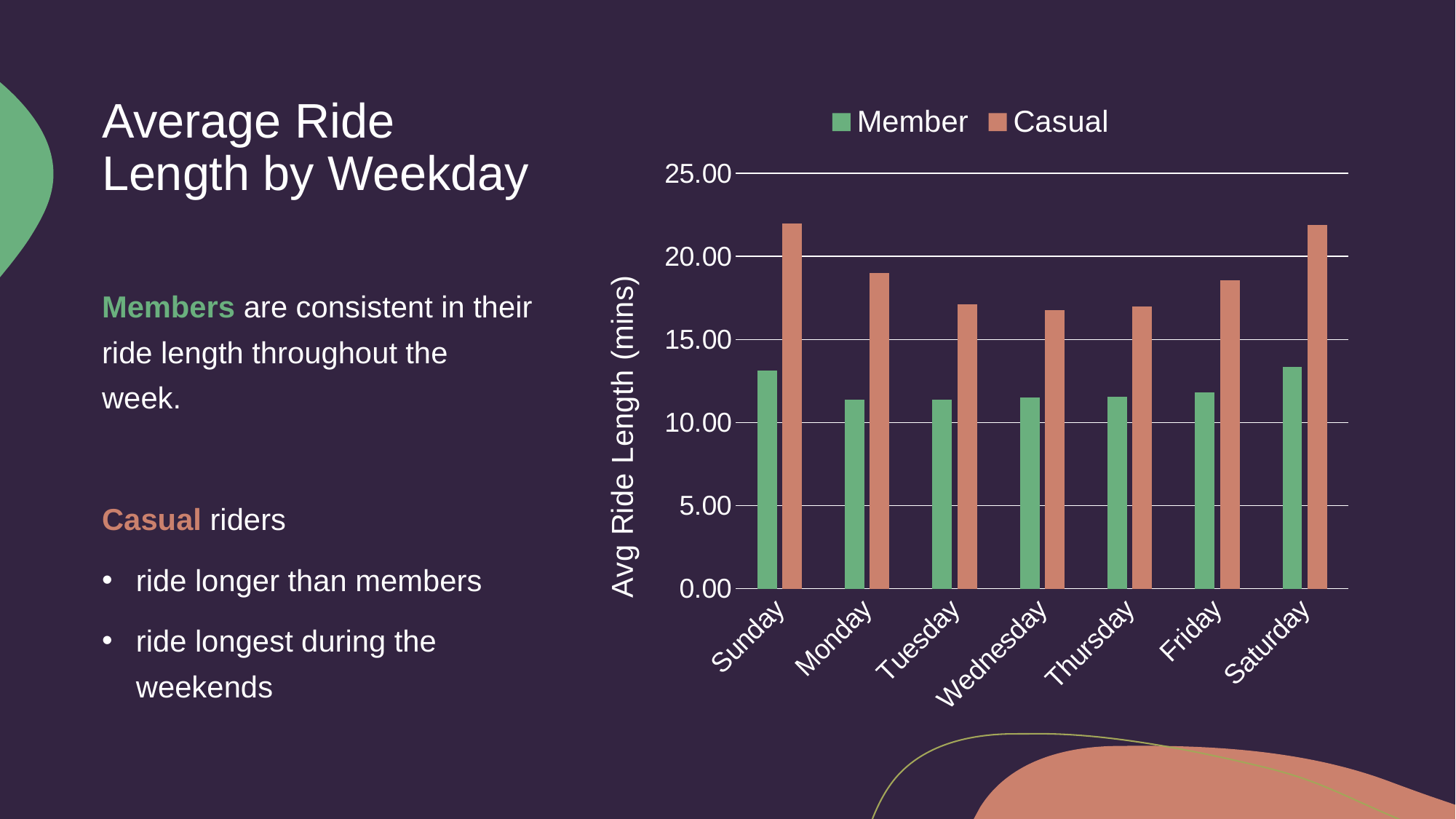

# Average Ride Length by Weekday

### Chart

| Category | Member | Casual |
|---|---|---|
| Sunday | 13.133333333333333 | 21.973333333333336 |
| Monday | 11.358333333333333 | 18.98166666666667 |
| Tuesday | 11.370000000000001 | 17.123333333333335 |
| Wednesday | 11.485000000000001 | 16.75166666666667 |
| Thursday | 11.546666666666665 | 17.0 |
| Friday | 11.806666666666667 | 18.543333333333333 |
| Saturday | 13.368333333333334 | 21.904999999999998 |
Members are consistent in their ride length throughout the week.

Casual riders
ride longer than members
ride longest during the weekends